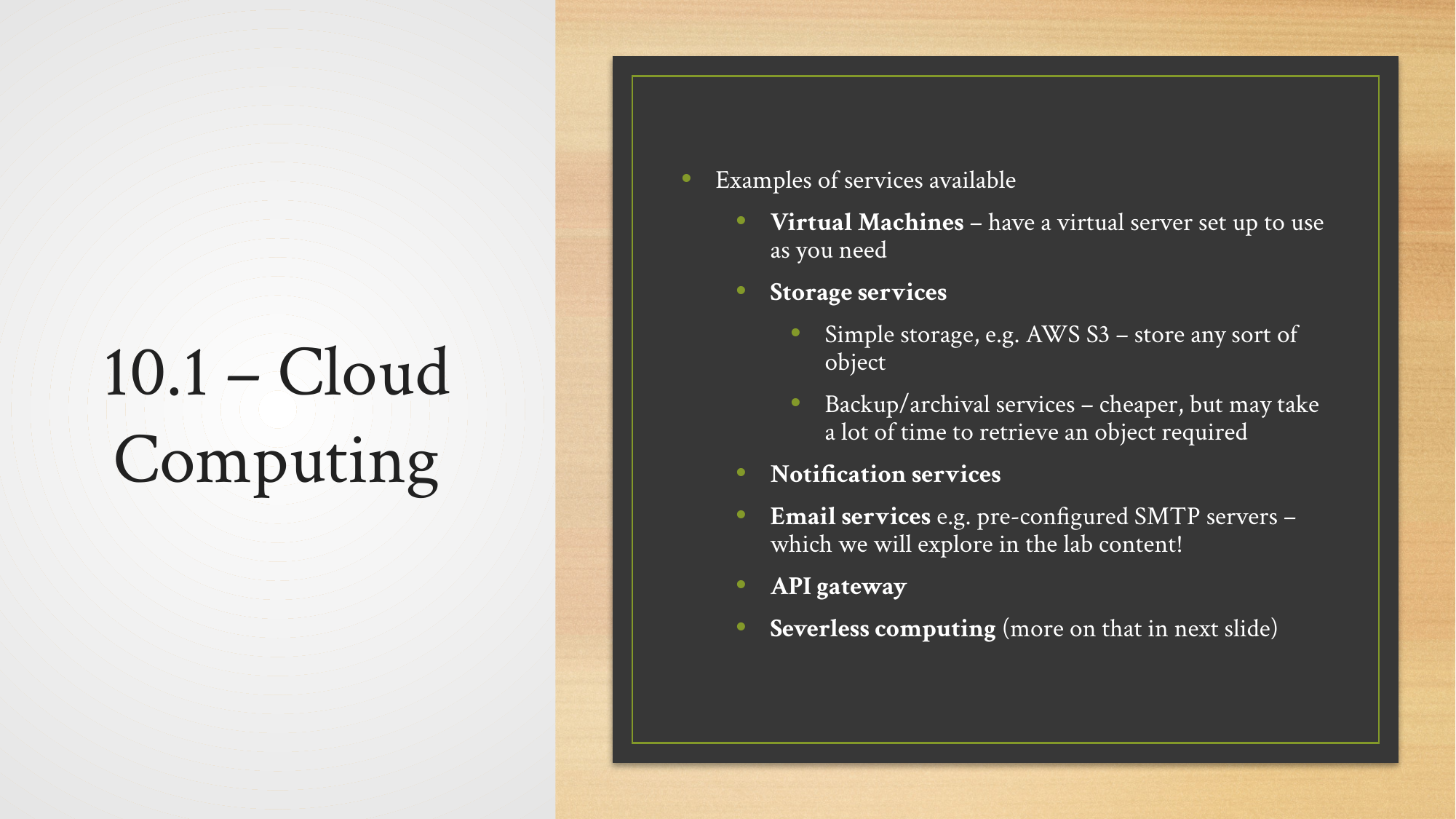

# 10.1 – Cloud Computing

Examples of services available
Virtual Machines – have a virtual server set up to use as you need
Storage services
Simple storage, e.g. AWS S3 – store any sort of object
Backup/archival services – cheaper, but may take a lot of time to retrieve an object required
Notification services
Email services e.g. pre-configured SMTP servers – which we will explore in the lab content!
API gateway
Severless computing (more on that in next slide)